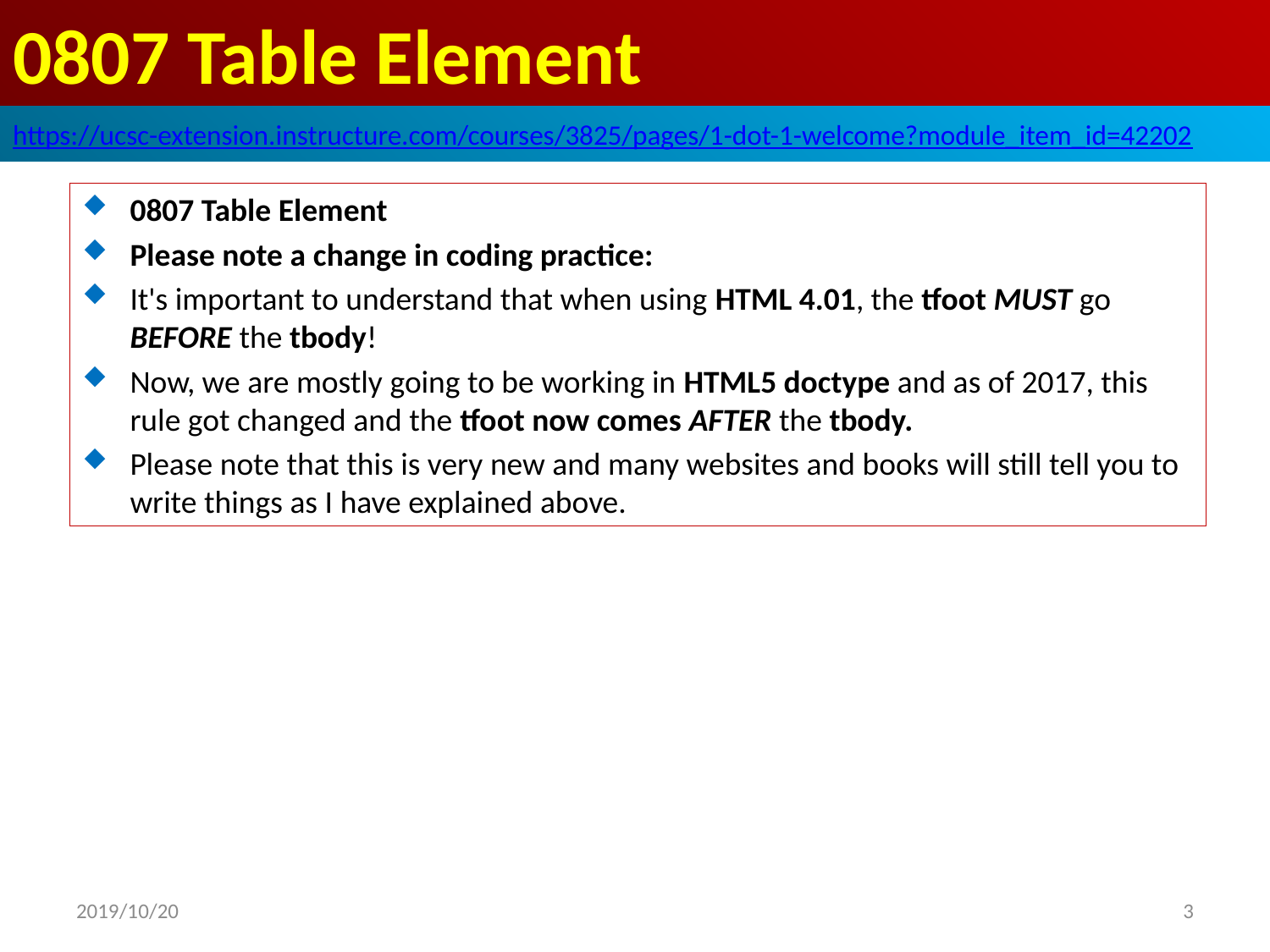

# 0807 Table Element

https://ucsc-extension.instructure.com/courses/3825/pages/1-dot-1-welcome?module_item_id=42202
0807 Table Element
Please note a change in coding practice:
It's important to understand that when using HTML 4.01, the tfoot MUST go BEFORE the tbody!
Now, we are mostly going to be working in HTML5 doctype and as of 2017, this rule got changed and the tfoot now comes AFTER the tbody.
Please note that this is very new and many websites and books will still tell you to write things as I have explained above.
2019/10/20
3